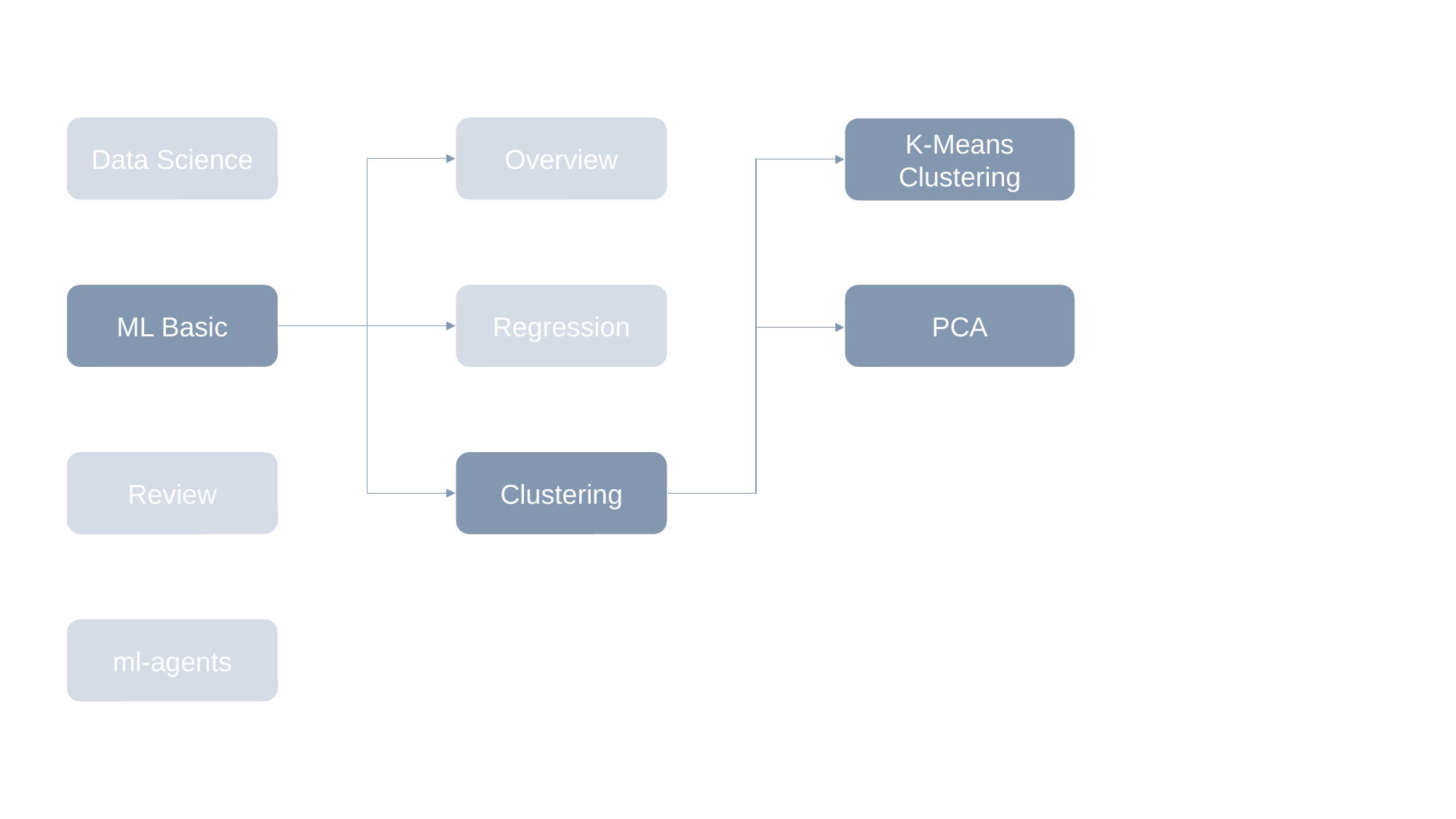

Overview
Data Science
K-Means Clustering
Regression
PCA
ML Basic
Clustering
Review
ml-agents